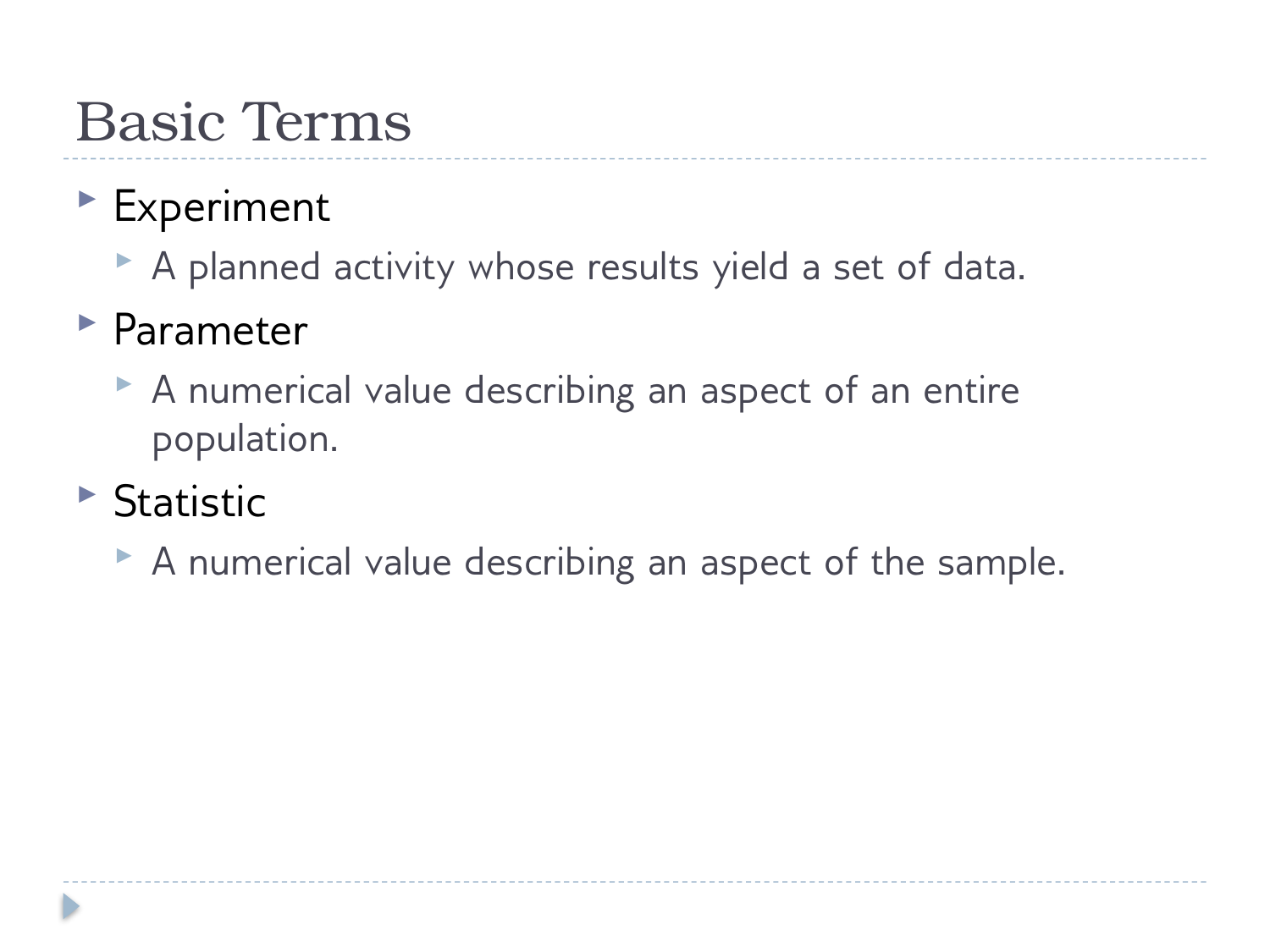

# Basic Terms
Experiment
A planned activity whose results yield a set of data.
Parameter
A numerical value describing an aspect of an entire population.
Statistic
A numerical value describing an aspect of the sample.